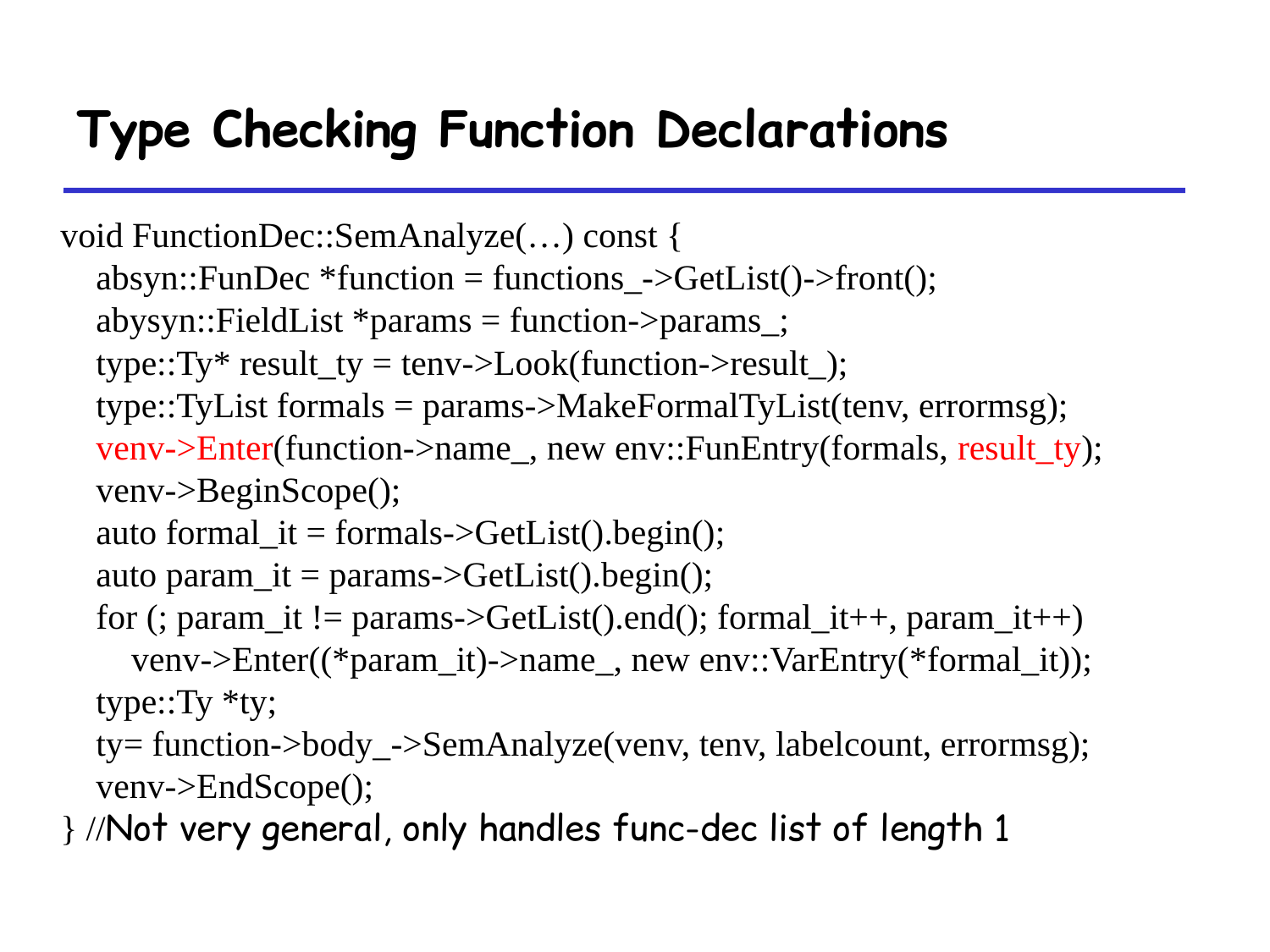

# Type Checking Function Declarations
void FunctionDec::SemAnalyze(…) const {
    absyn::FunDec *function = functions_->GetList()->front();
    abysyn::FieldList *params = function->params_;
    type::Ty* result_ty = tenv->Look(function->result_);
    type::TyList formals = params->MakeFormalTyList(tenv, errormsg);
    venv->Enter(function->name_, new env::FunEntry(formals, result_ty);
    venv->BeginScope();
    auto formal_it = formals->GetList().begin();
    auto param_it = params->GetList().begin();
    for (; param_it != params->GetList().end(); formal_it++, param_it++)
        venv->Enter((*param_it)->name_, new env::VarEntry(*formal_it));
    type::Ty *ty;
    ty= function->body_->SemAnalyze(venv, tenv, labelcount, errormsg);
    venv->EndScope();
} //Not very general, only handles func-dec list of length 1

21